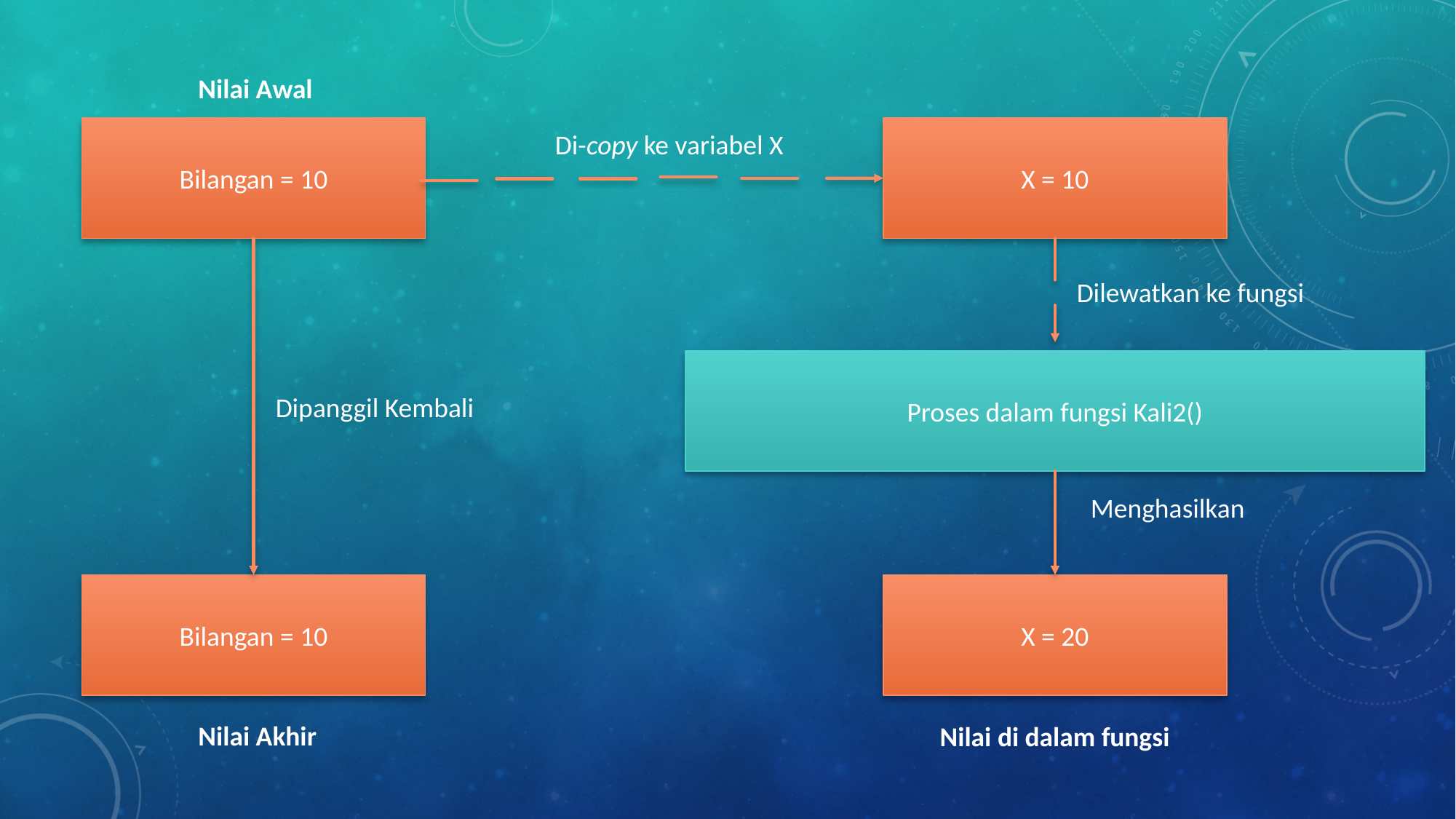

Nilai Awal
#
Bilangan = 10
X = 10
Di-copy ke variabel X
Dilewatkan ke fungsi
Proses dalam fungsi Kali2()
Dipanggil Kembali
Menghasilkan
Bilangan = 10
X = 20
Nilai Akhir
Nilai di dalam fungsi